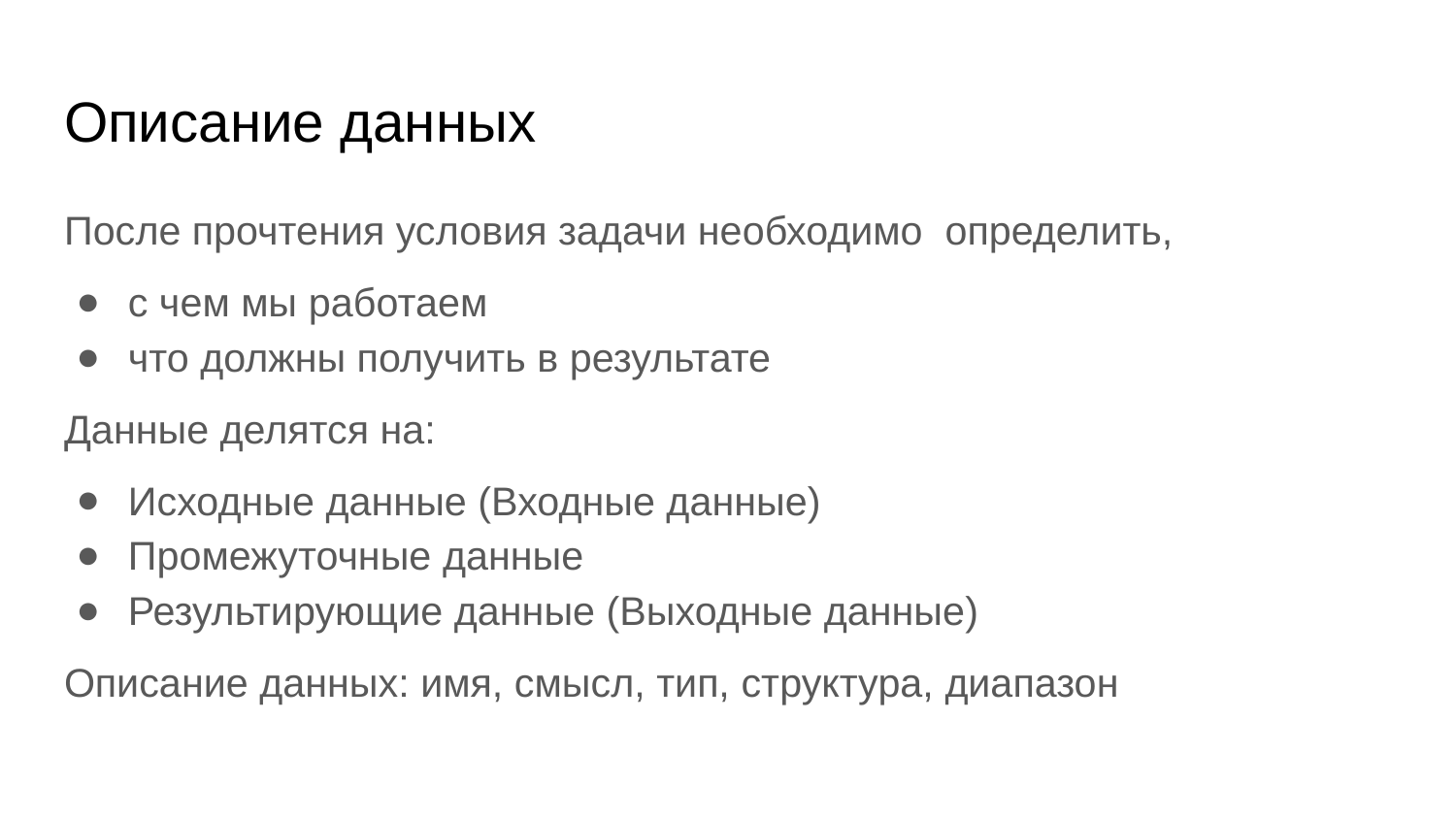

# Описание данных
После прочтения условия задачи необходимо  определить,
с чем мы работаем
что должны получить в результате
Данные делятся на:
Исходные данные (Входные данные)
Промежуточные данные
Результирующие данные (Выходные данные)
Описание данных: имя, смысл, тип, структура, диапазон